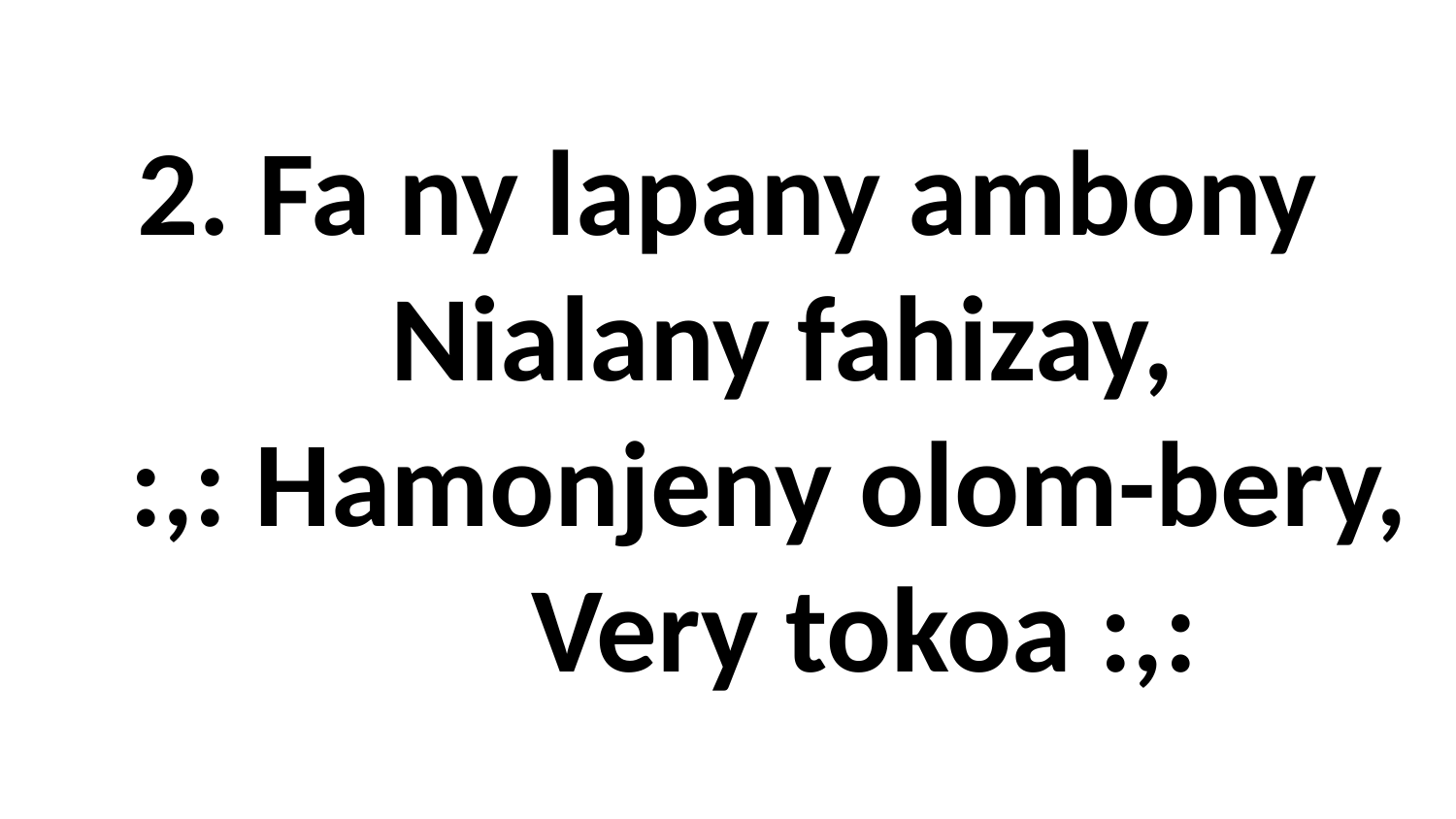

# 2. Fa ny lapany ambony Nialany fahizay, :,: Hamonjeny olom-bery, Very tokoa :,: